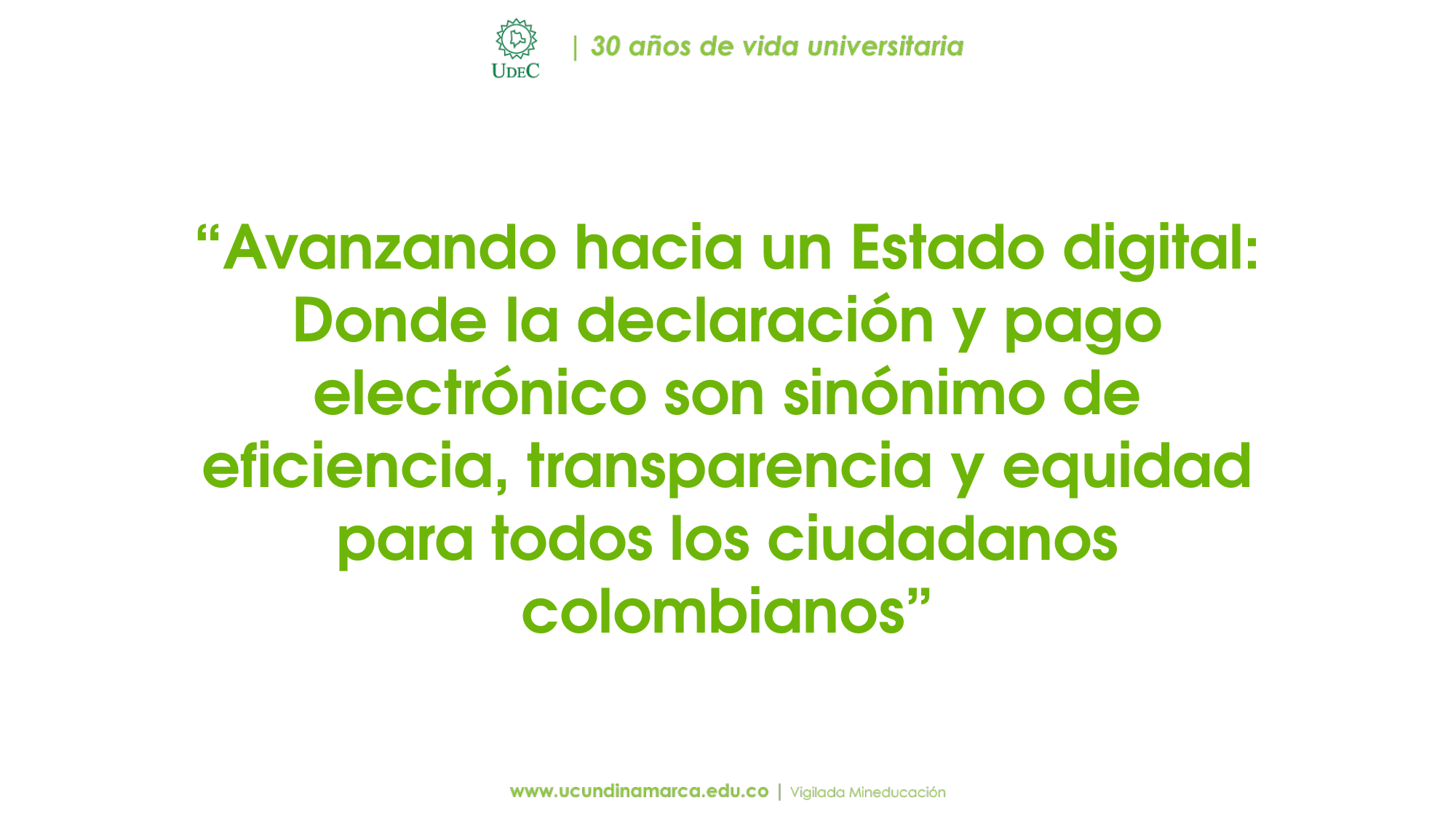

# “Avanzando hacia un Estado digital: Donde la declaración y pago electrónico son sinónimo de eficiencia, transparencia y equidad para todos los ciudadanos colombianos”